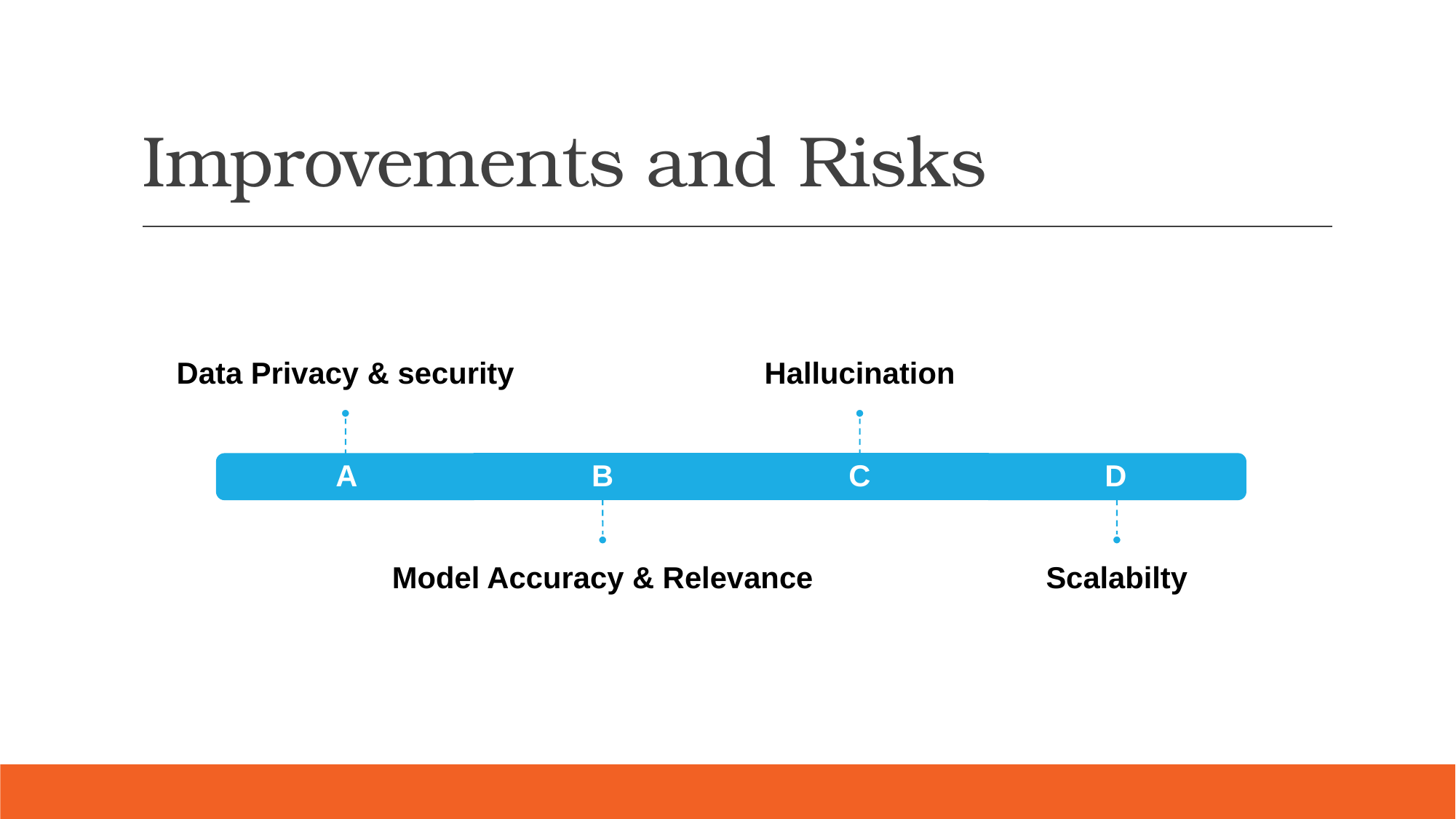

# Improvements and Risks
A
Data Privacy & security
B
Model Accuracy & Relevance
C
Hallucination
D
Scalabilty